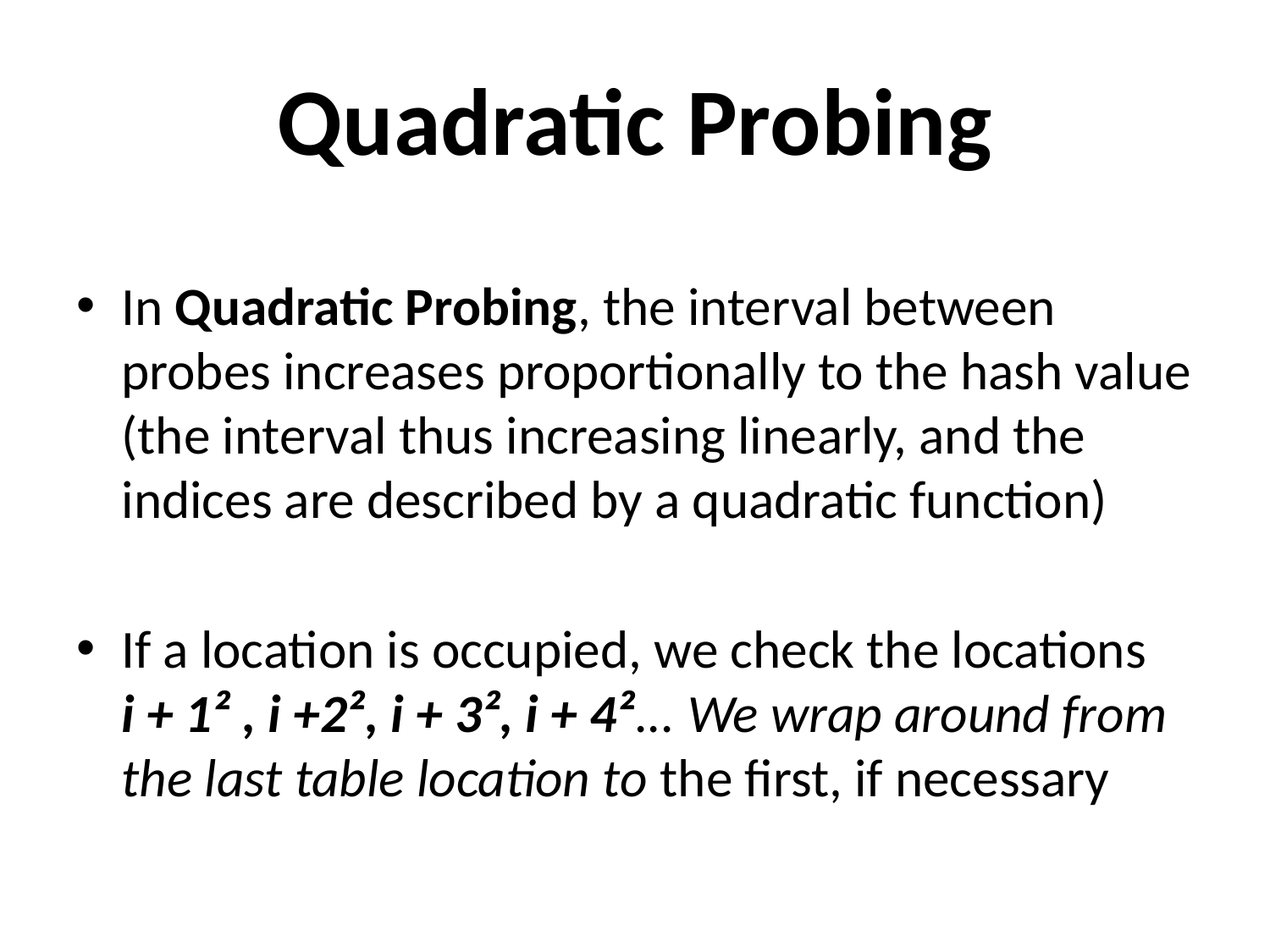

# Quadratic Probing

In Quadratic Probing, the interval between probes increases proportionally to the hash value (the interval thus increasing linearly, and the indices are described by a quadratic function)

If a location is occupied, we check the locations    i + 1² , i +2², i + 3², i + 4²... We wrap around from the last table location to the first, if necessary